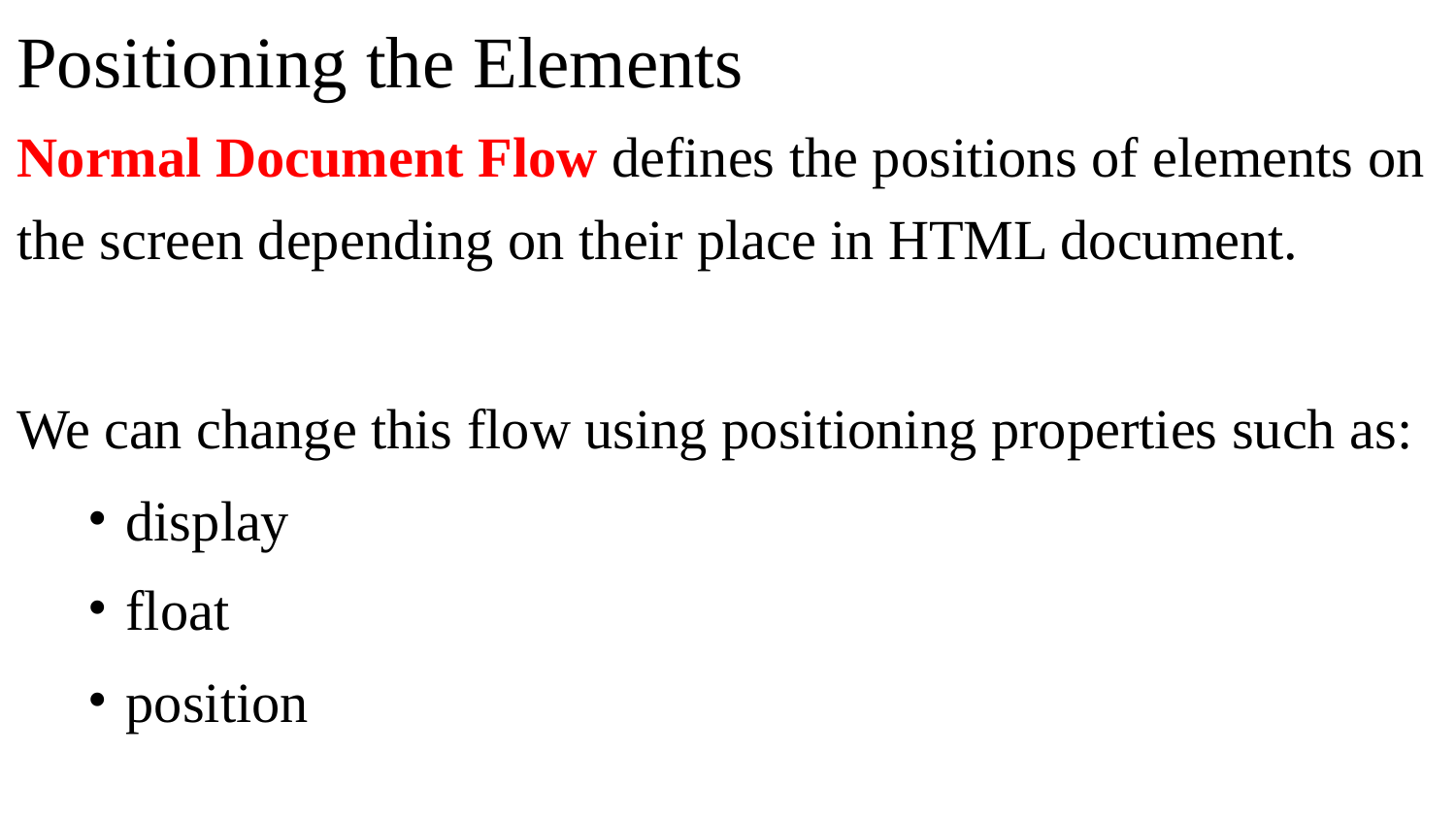

# Positioning the Elements
Normal Document Flow defines the positions of elements on  the screen depending on their place in HTML document.

We can change this flow using positioning properties such as:
display
float
position